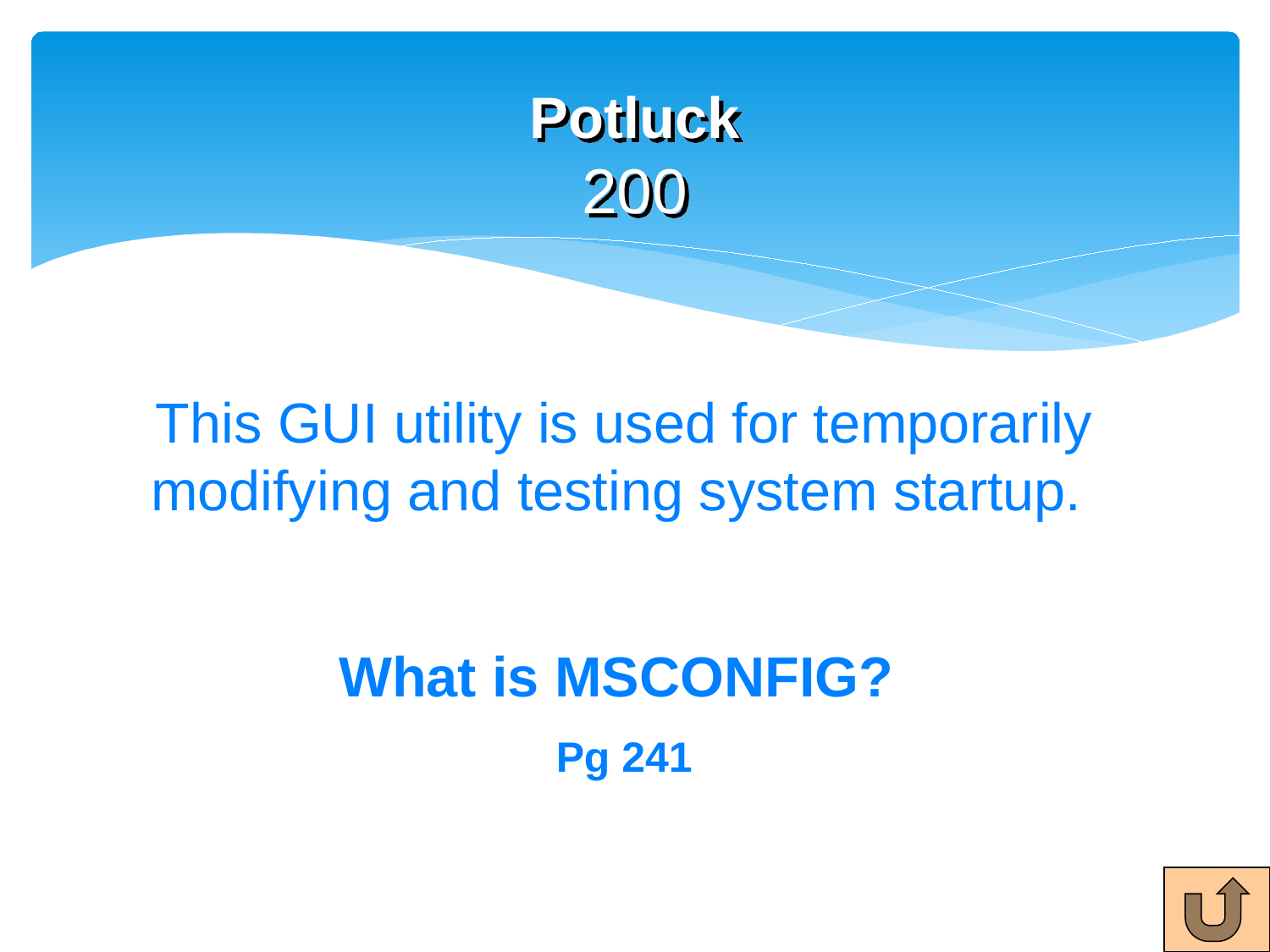

# Potluck 200
This GUI utility is used for temporarily modifying and testing system startup.
What is MSCONFIG?
Pg 241